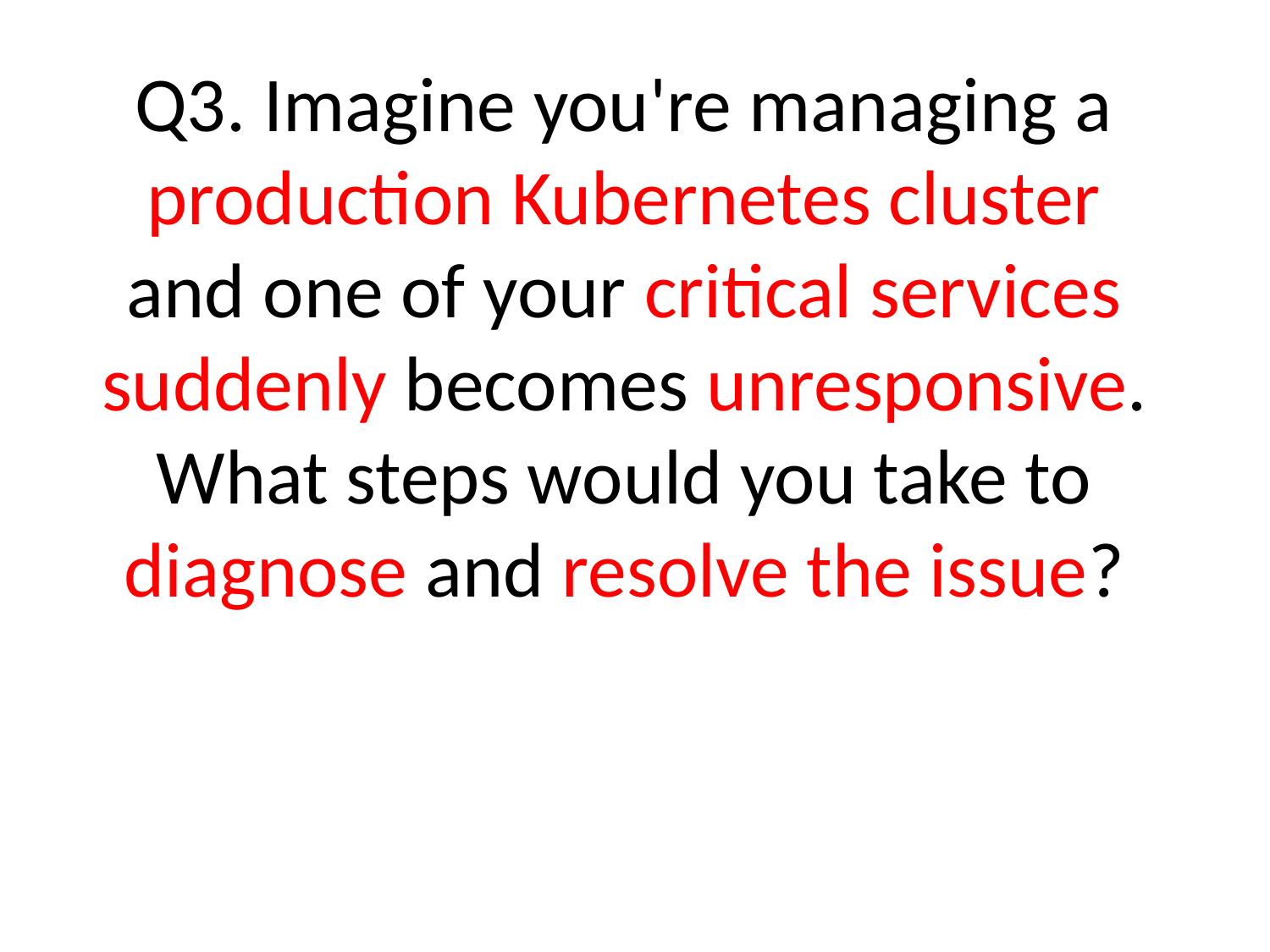

# Q3. Imagine you're managing a production Kubernetes cluster and one of your critical services suddenly becomes unresponsive. What steps would you take to diagnose and resolve the issue?